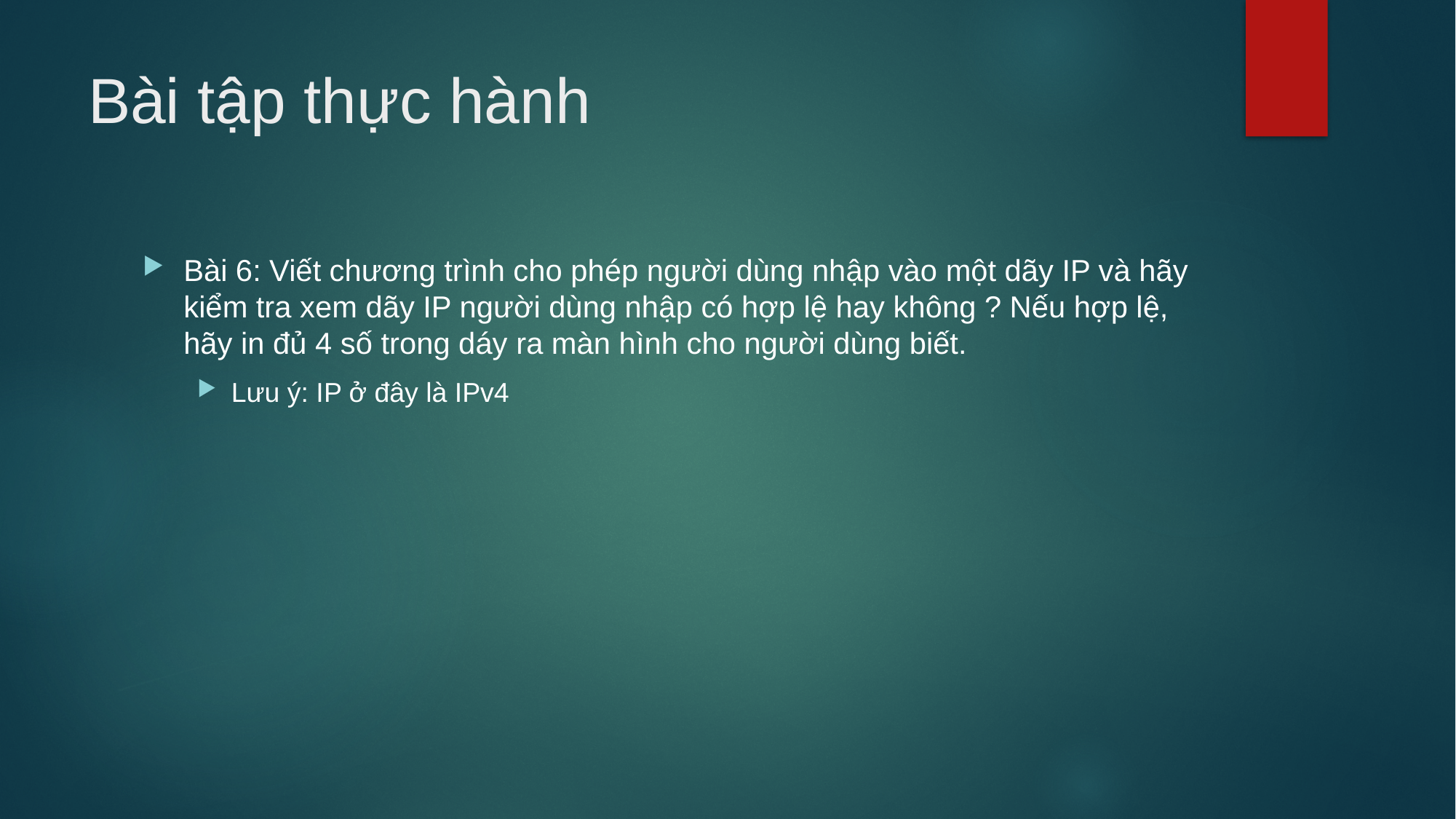

# Bài tập thực hành
Bài 6: Viết chương trình cho phép người dùng nhập vào một dãy IP và hãy kiểm tra xem dãy IP người dùng nhập có hợp lệ hay không ? Nếu hợp lệ, hãy in đủ 4 số trong dáy ra màn hình cho người dùng biết.
Lưu ý: IP ở đây là IPv4